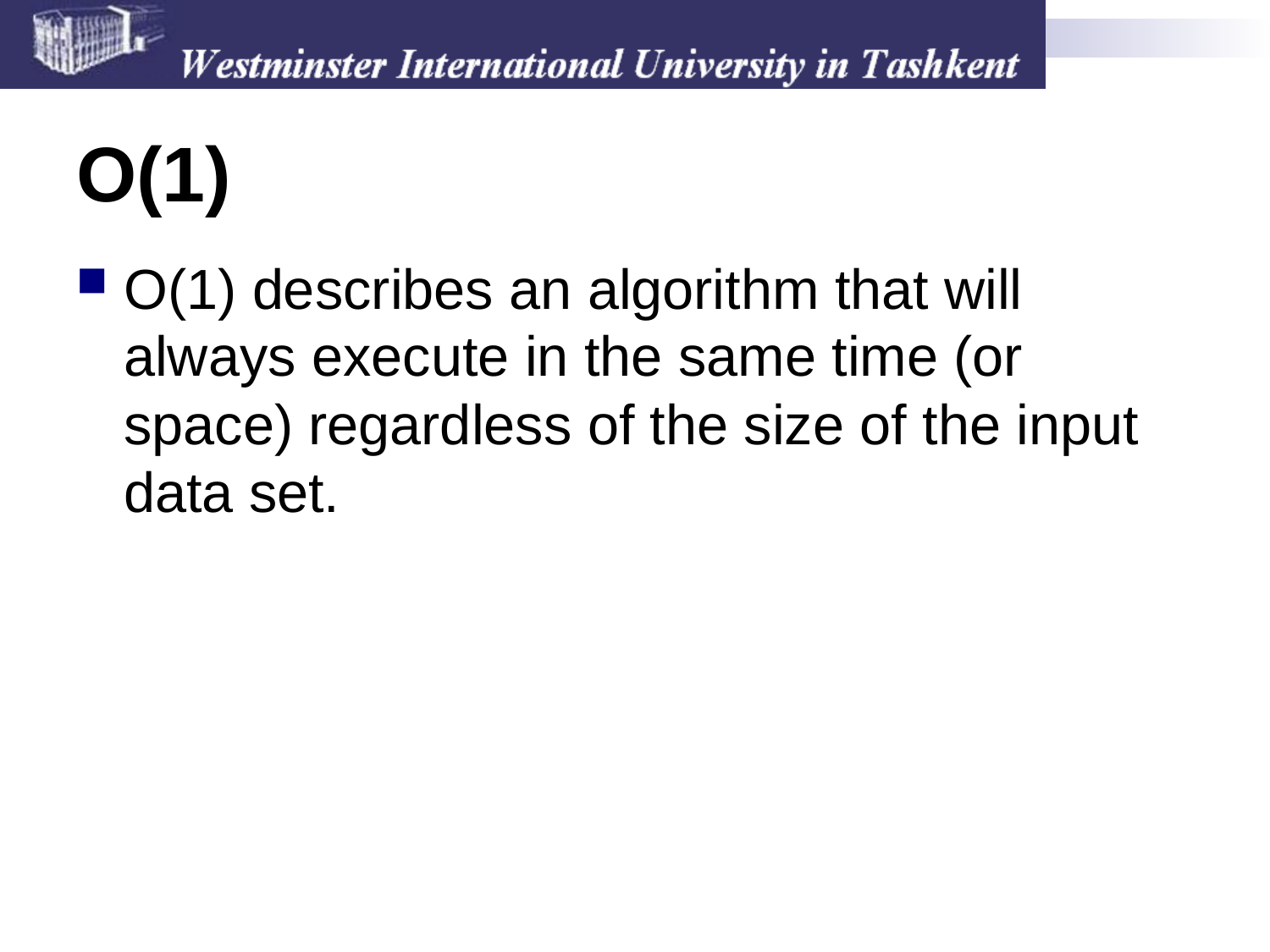

# O(1)
O(1) describes an algorithm that will always execute in the same time (or space) regardless of the size of the input data set.